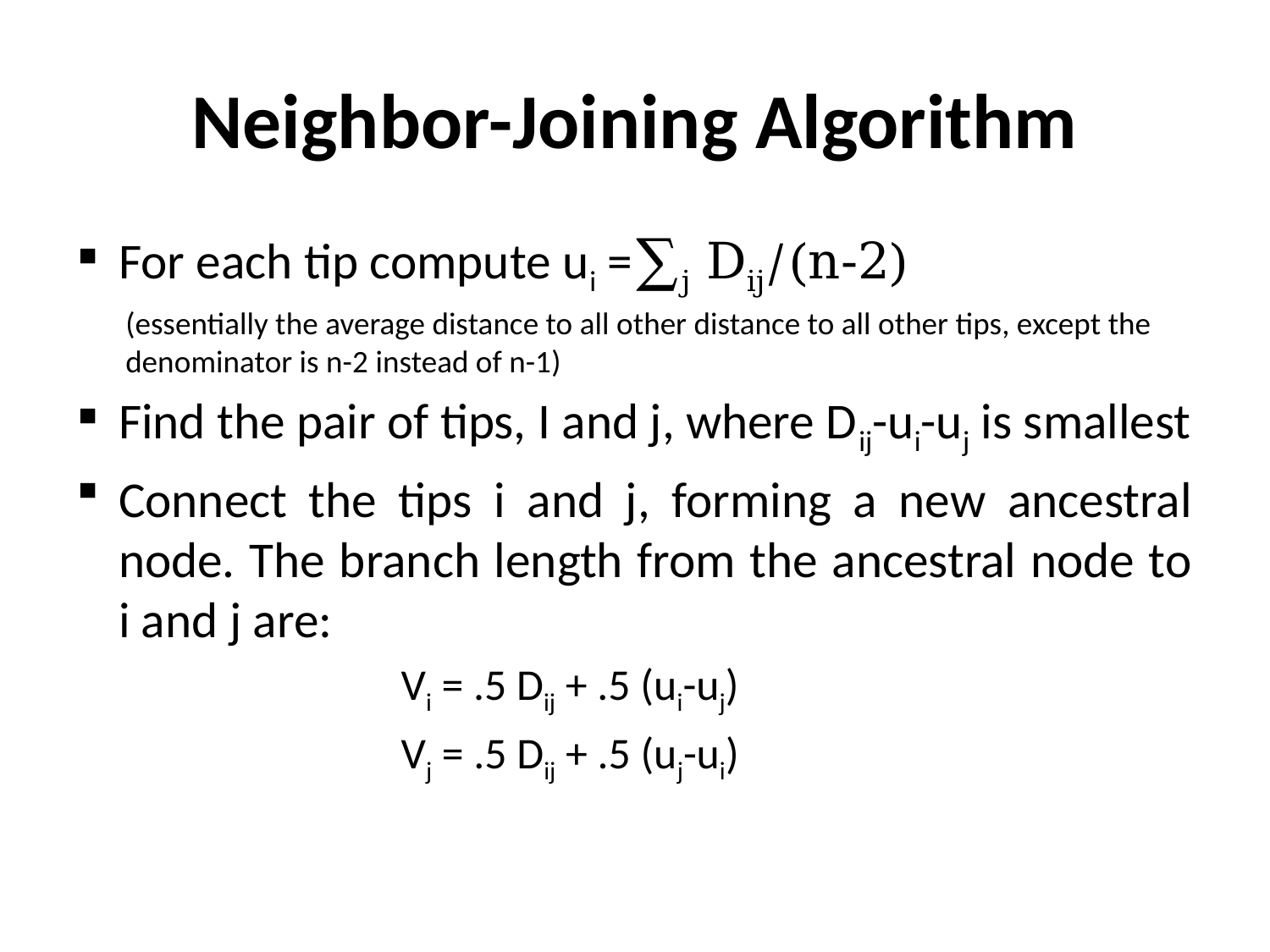

# Neighbor-Joining Algorithm
For each tip compute ui =∑j Dij/(n-2)
(essentially the average distance to all other distance to all other tips, except the denominator is n-2 instead of n-1)
Find the pair of tips, I and j, where Dij-ui-uj is smallest
Connect the tips i and j, forming a new ancestral node. The branch length from the ancestral node to i and j are:
Vi = .5 Dij + .5 (ui-uj)
Vj = .5 Dij + .5 (uj-ui)